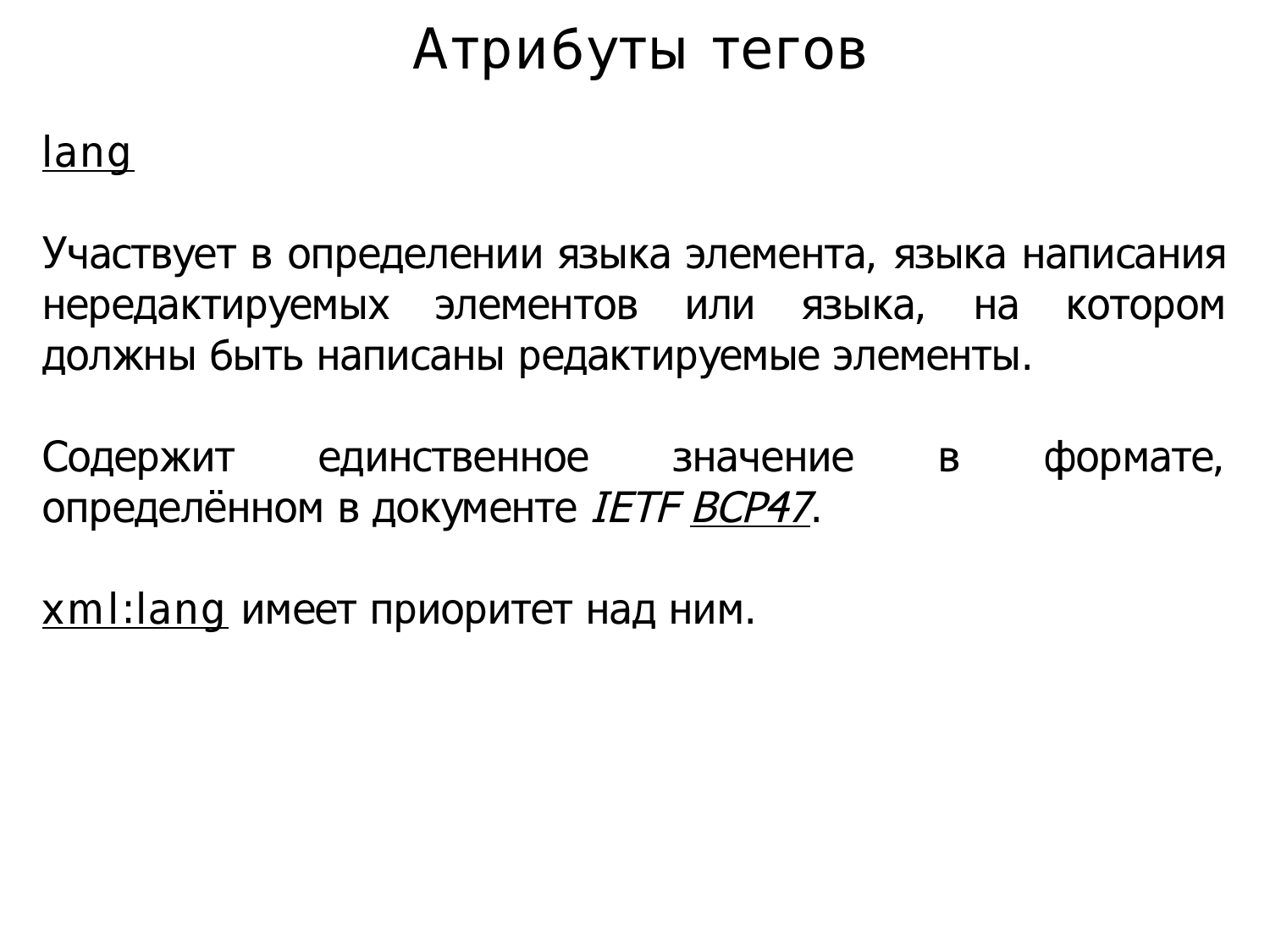

Атрибуты тегов
lang

Участвует в определении языка элемента, языка написания нередактируемых элементов или языка, на котором должны быть написаны редактируемые элементы.

Содержит единственное значение в формате, определённом в документе IETF BCP47.

xml:lang имеет приоритет над ним.